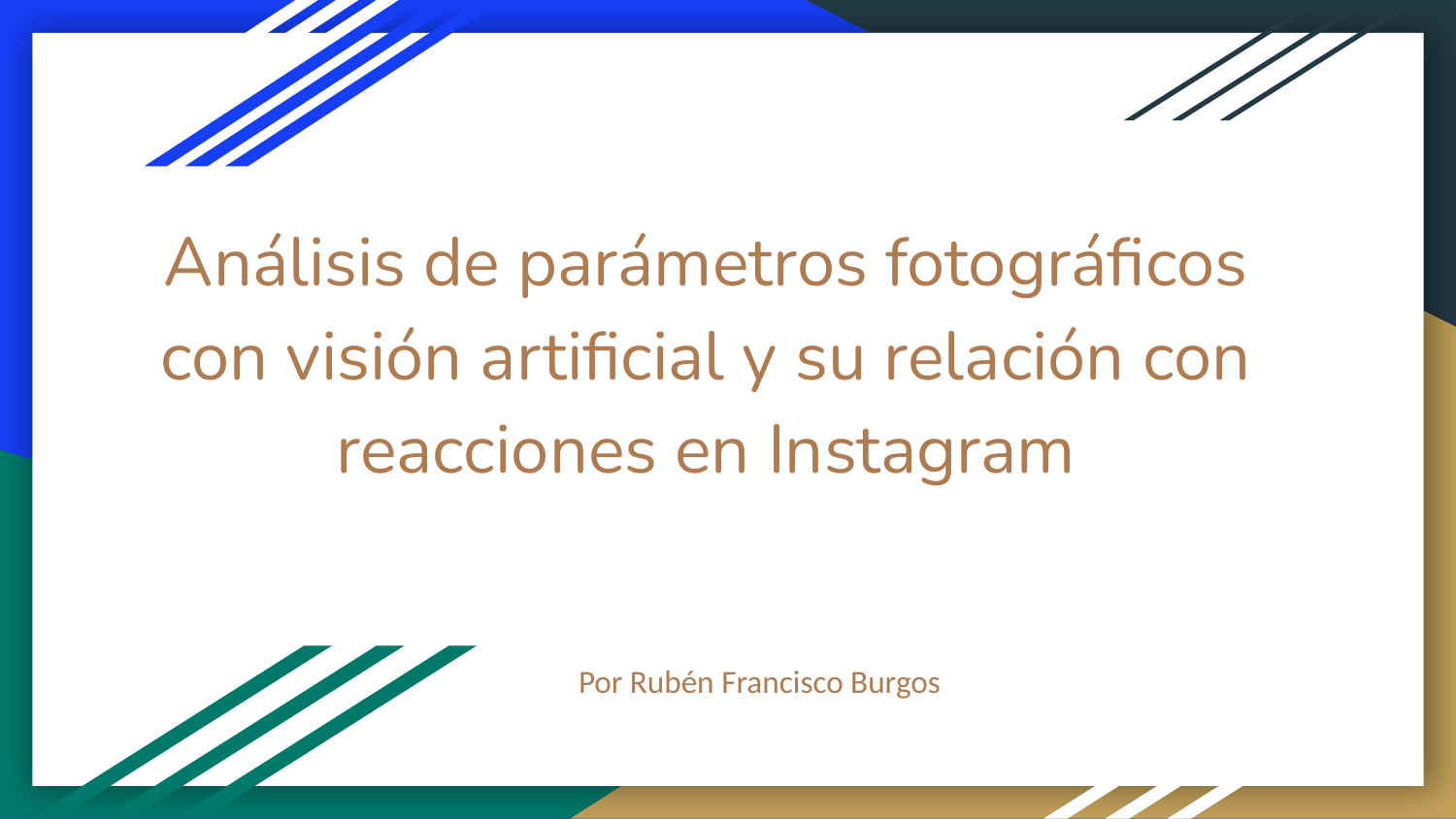

# Análisis de parámetros fotográficos con visión artificial y su relación con reacciones en Instagram
Por Rubén Francisco Burgos